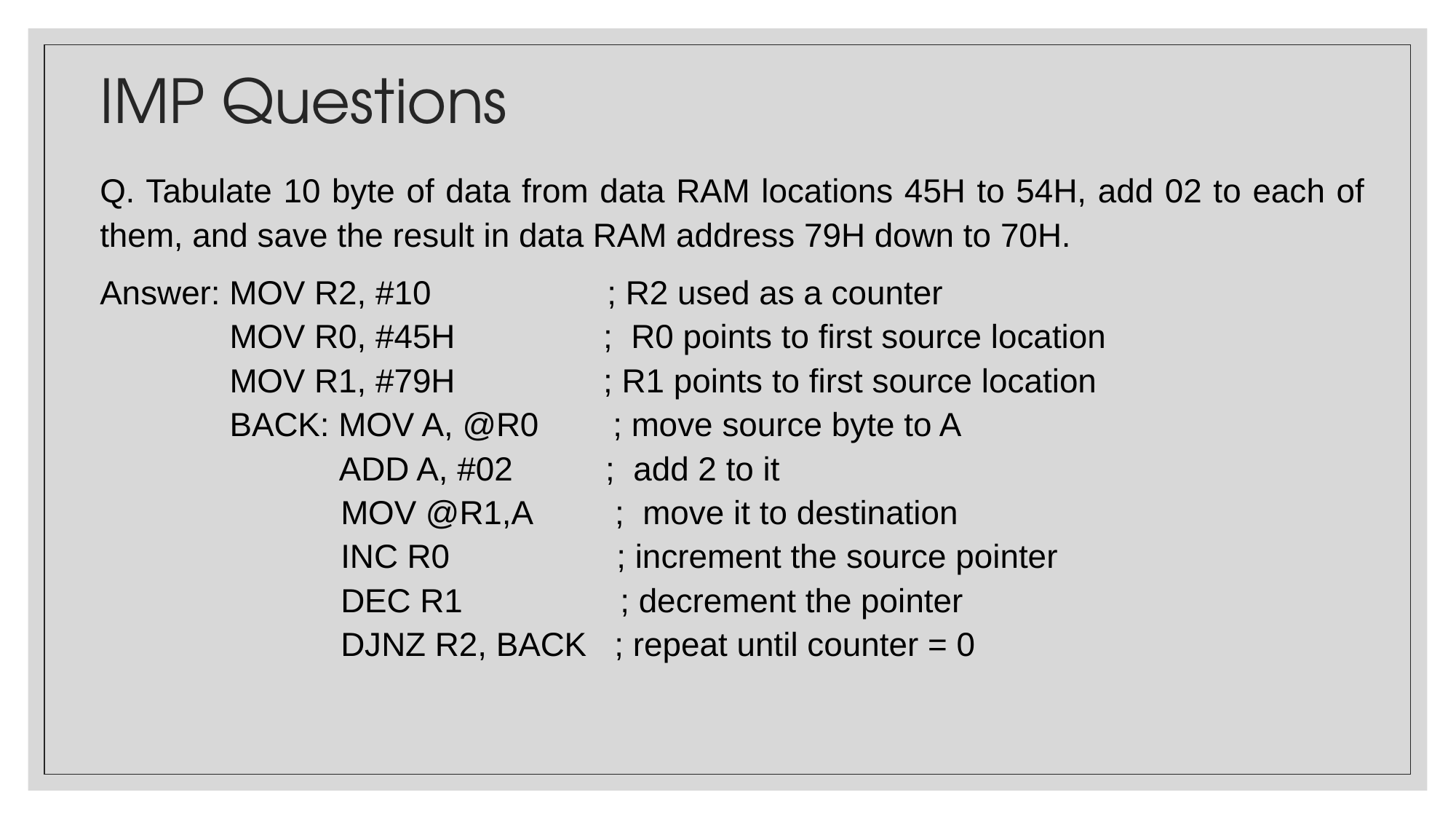

# IMP Questions
Q. Tabulate 10 byte of data from data RAM locations 45H to 54H, add 02 to each of them, and save the result in data RAM address 79H down to 70H.
Answer: MOV R2, #10                   ; R2 used as a counter
              MOV R0, #45H                ;  R0 points to first source location
              MOV R1, #79H                ; R1 points to first source location
              BACK: MOV A, @R0        ; move source byte to A
                          ADD A, #02          ;  add 2 to it
                          MOV @R1,A         ;  move it to destination
                          INC R0                  ; increment the source pointer
                          DEC R1                 ; decrement the pointer
                          DJNZ R2, BACK   ; repeat until counter = 0